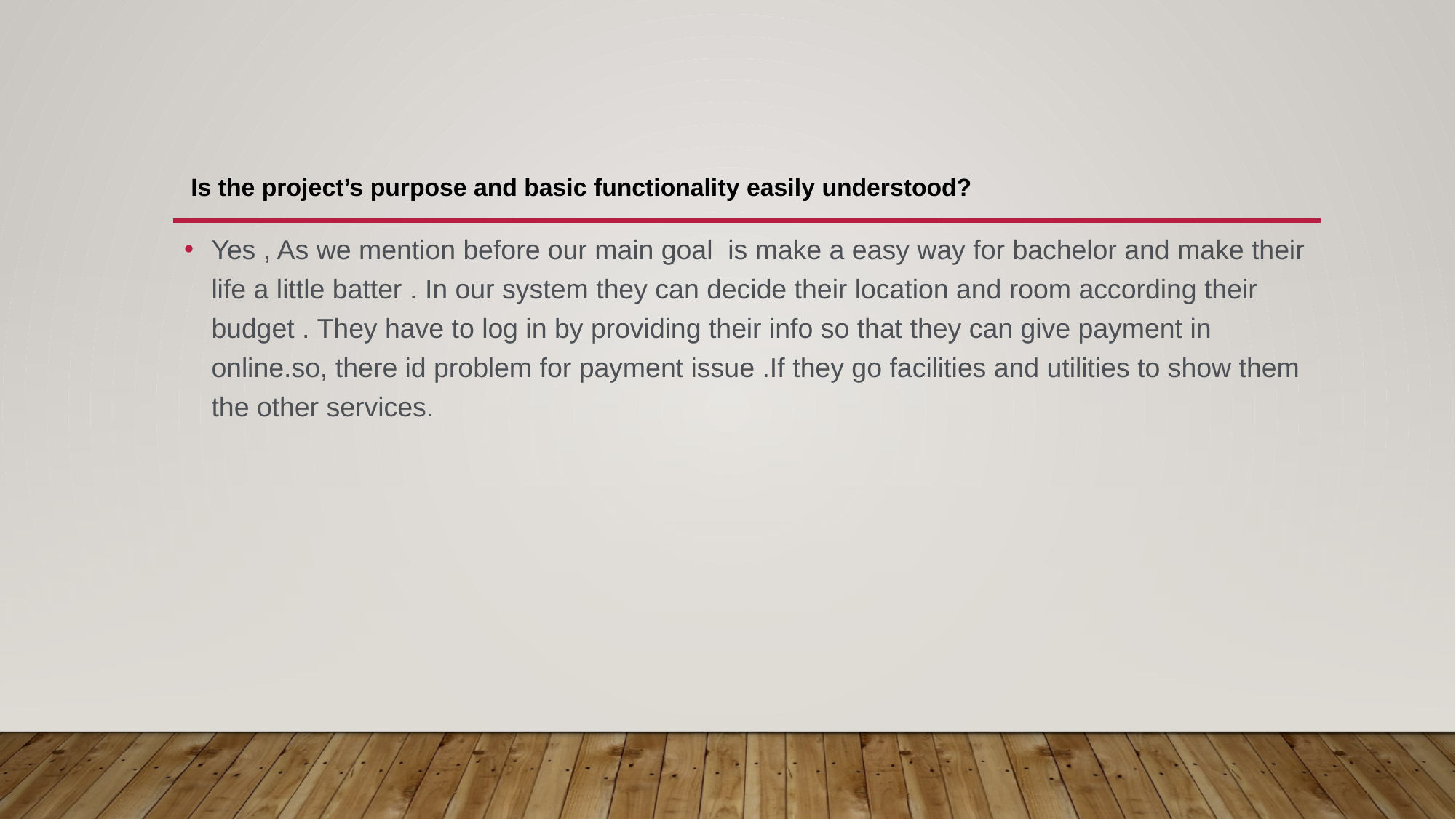

# Is the project’s purpose and basic functionality easily understood?
Yes , As we mention before our main goal  is make a easy way for bachelor and make their life a little batter . In our system they can decide their location and room according their budget . They have to log in by providing their info so that they can give payment in online.so, there id problem for payment issue .If they go facilities and utilities to show them the other services.